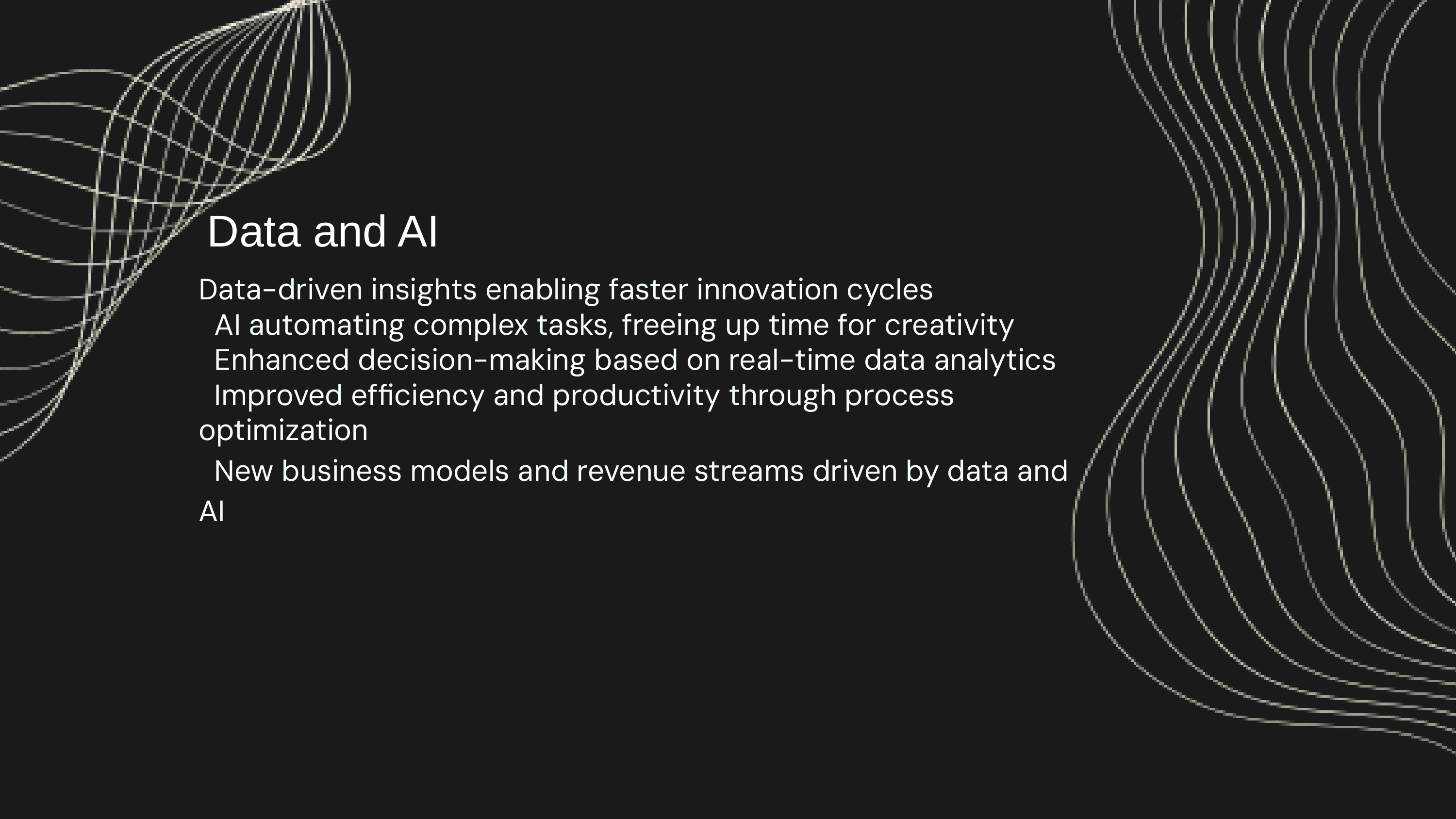

Data and AI
Data-driven insights enabling faster innovation cycles
  AI automating complex tasks, freeing up time for creativity
  Enhanced decision-making based on real-time data analytics
  Improved efficiency and productivity through process optimization
  New business models and revenue streams driven by data and AI